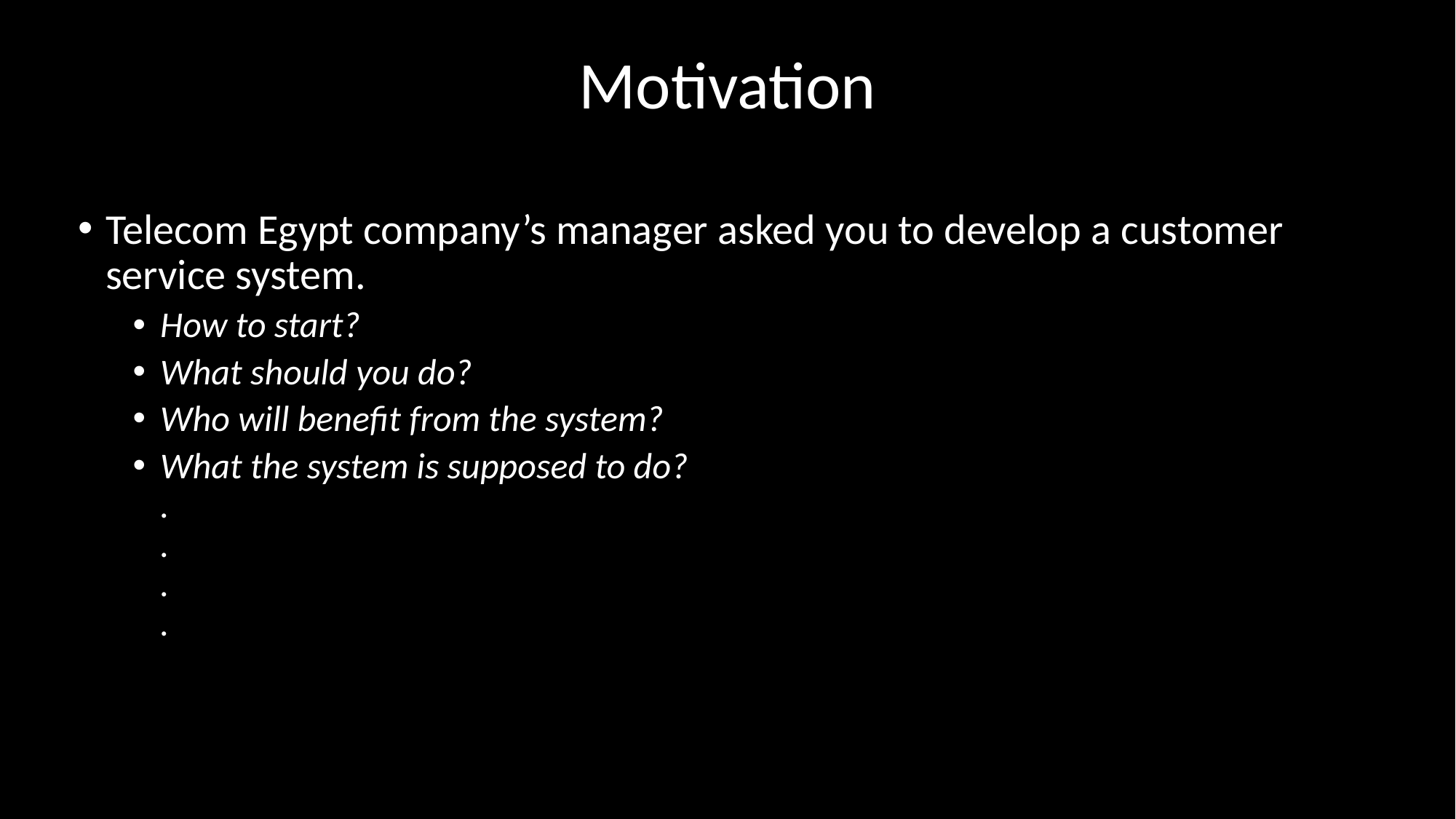

# Motivation
Telecom Egypt company’s manager asked you to develop a customer service system.
How to start?
What should you do?
Who will benefit from the system?
What the system is supposed to do?
.
.
.
.